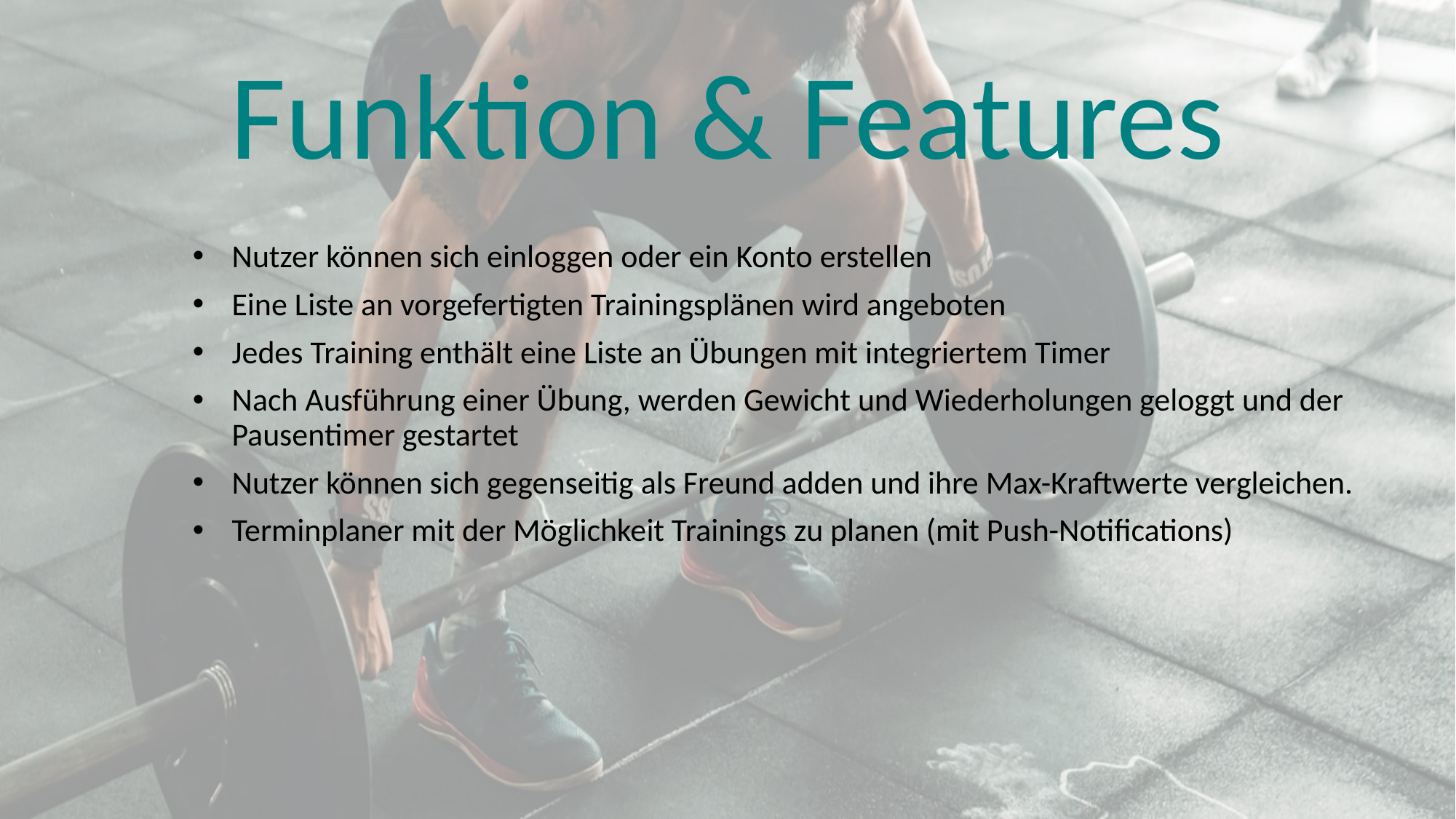

# Funktion & Features
Nutzer können sich einloggen oder ein Konto erstellen
Eine Liste an vorgefertigten Trainingsplänen wird angeboten
Jedes Training enthält eine Liste an Übungen mit integriertem Timer
Nach Ausführung einer Übung, werden Gewicht und Wiederholungen geloggt und der Pausentimer gestartet
Nutzer können sich gegenseitig als Freund adden und ihre Max-Kraftwerte vergleichen.
Terminplaner mit der Möglichkeit Trainings zu planen (mit Push-Notifications)